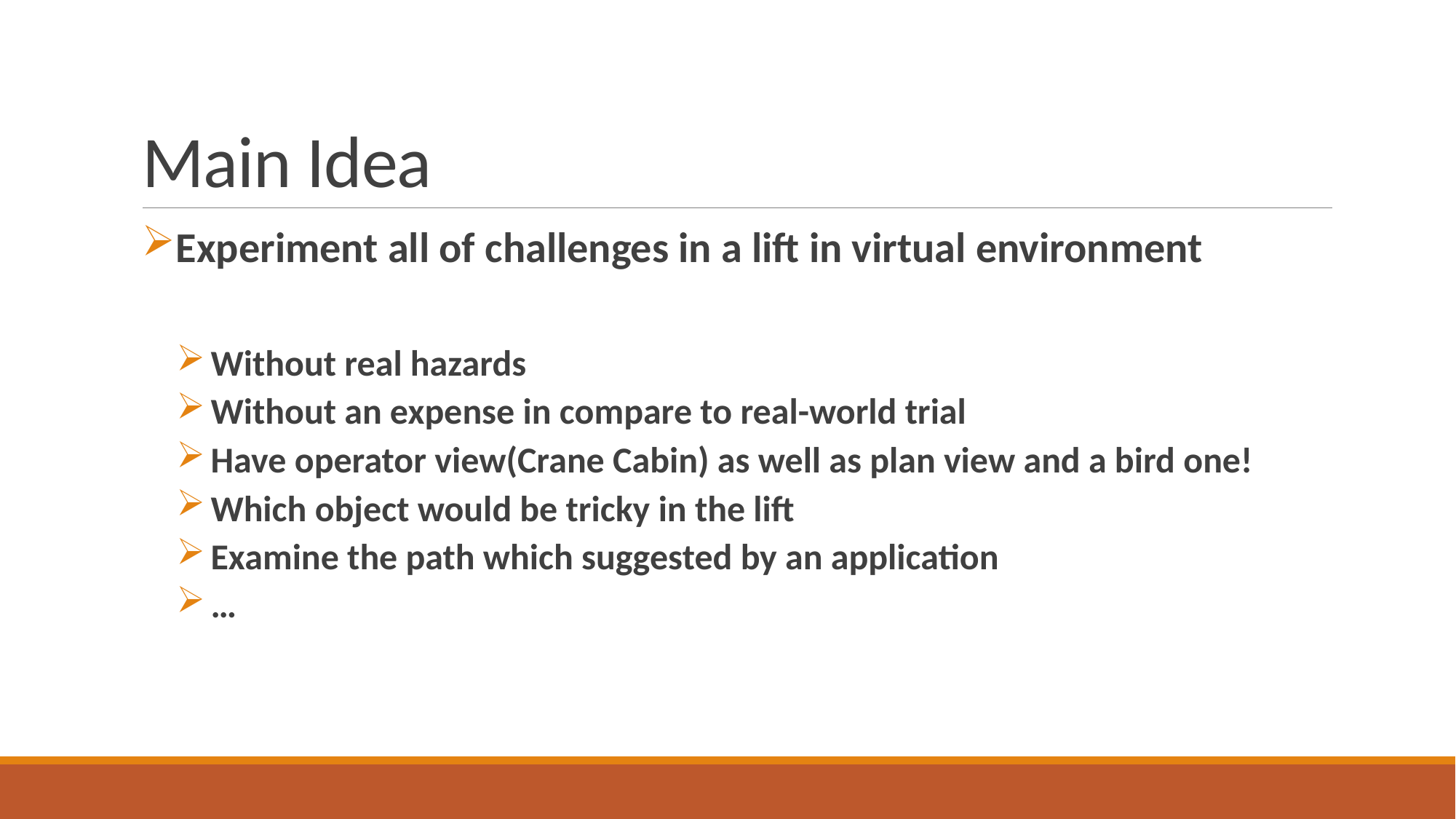

# Main Idea
Experiment all of challenges in a lift in virtual environment

Without real hazards
Without an expense in compare to real-world trial
Have operator view(Crane Cabin) as well as plan view and a bird one!
Which object would be tricky in the lift
Examine the path which suggested by an application
…